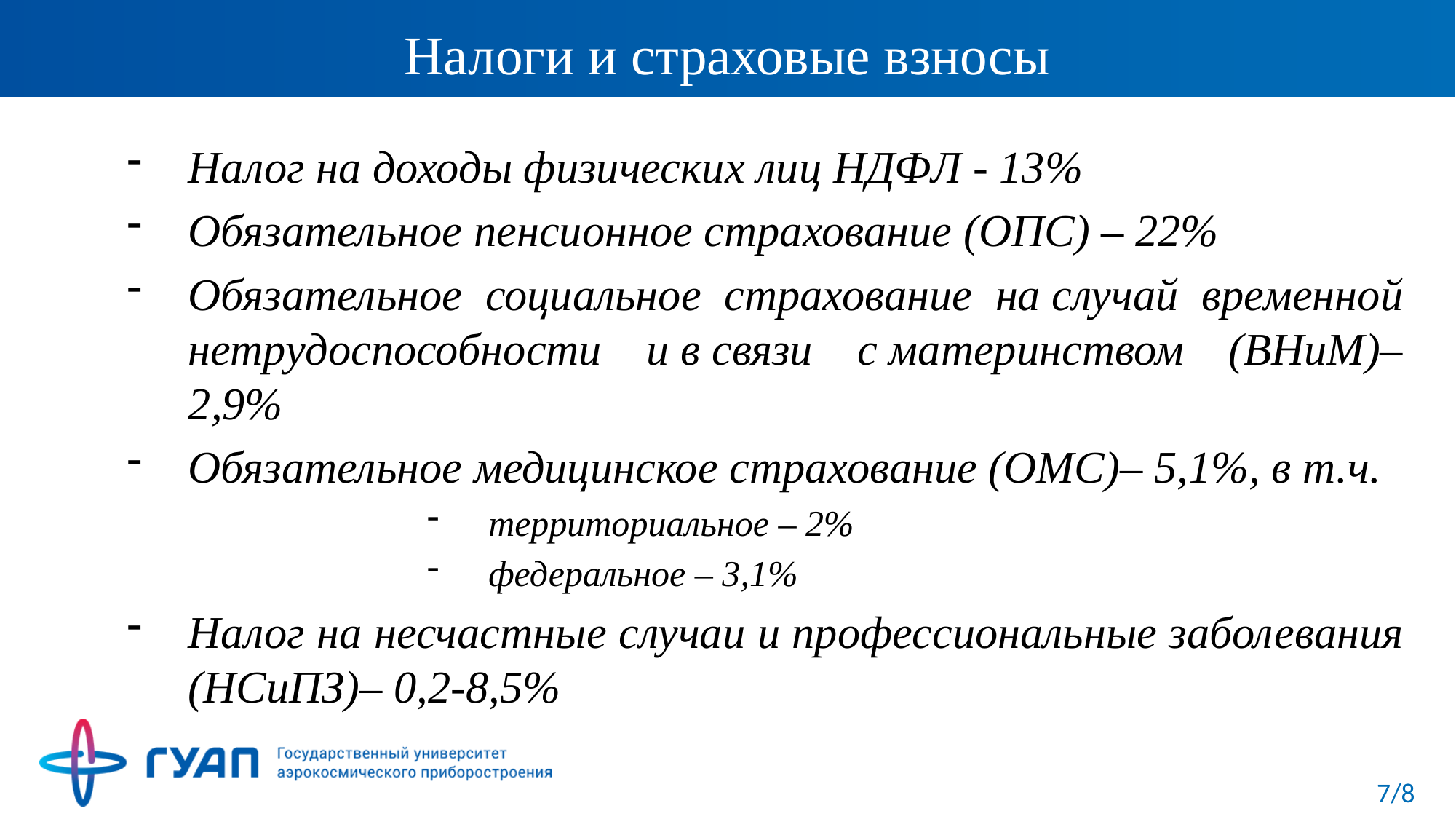

# Налоги и страховые взносы
Налог на доходы физических лиц НДФЛ - 13%
Обязательное пенсионное страхование (ОПС) – 22%
Обязательное социальное страхование на случай временной нетрудоспособности и в связи с материнством (ВНиМ)– 2,9%
Обязательное медицинское страхование (ОМС)– 5,1%, в т.ч.
территориальное – 2%
федеральное – 3,1%
Налог на несчастные случаи и профессиональные заболевания (НСиПЗ)– 0,2-8,5%